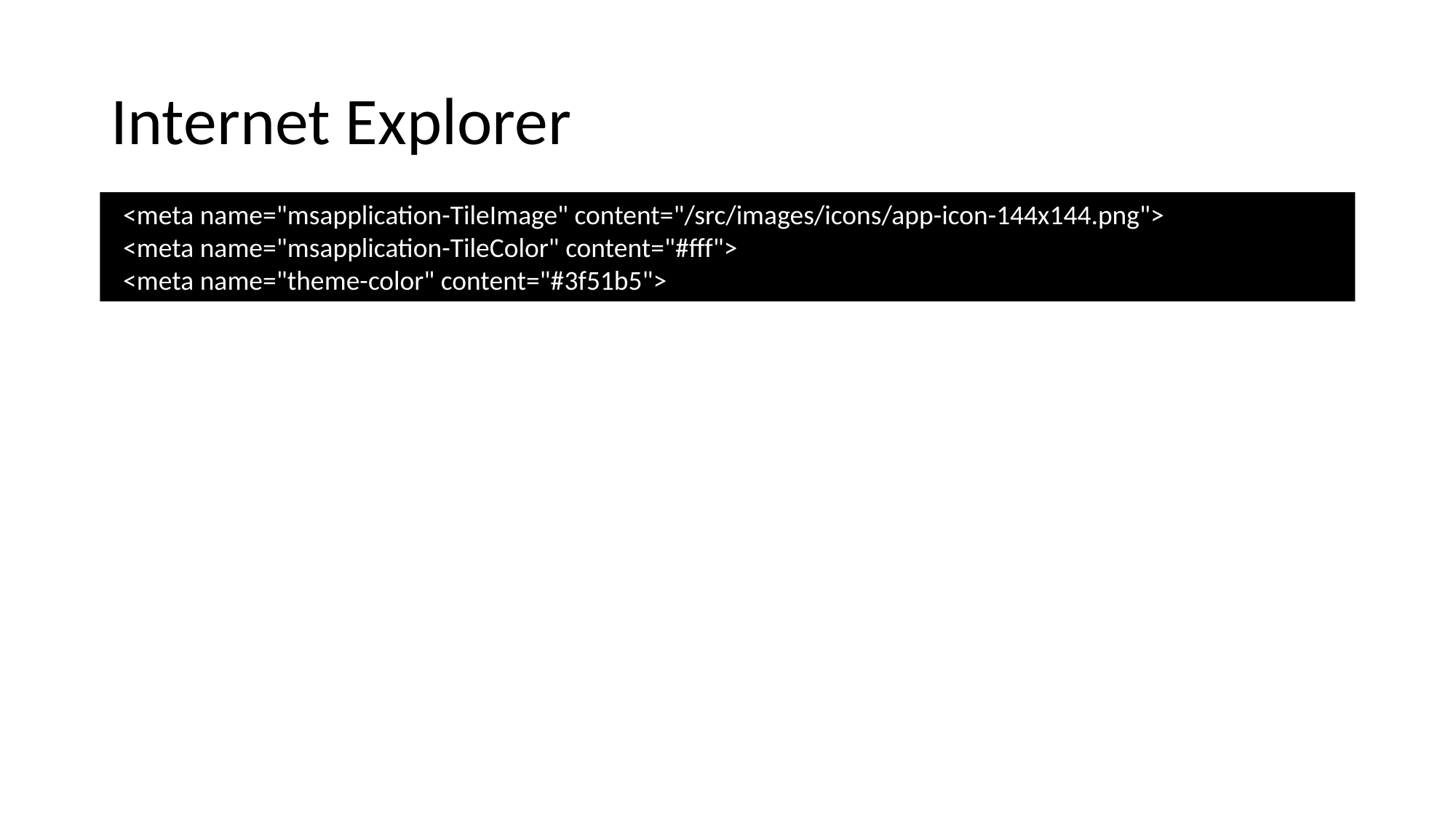

# Internet Explorer
  <meta name="msapplication-TileImage" content="/src/images/icons/app-icon-144x144.png">
  <meta name="msapplication-TileColor" content="#fff">
  <meta name="theme-color" content="#3f51b5">